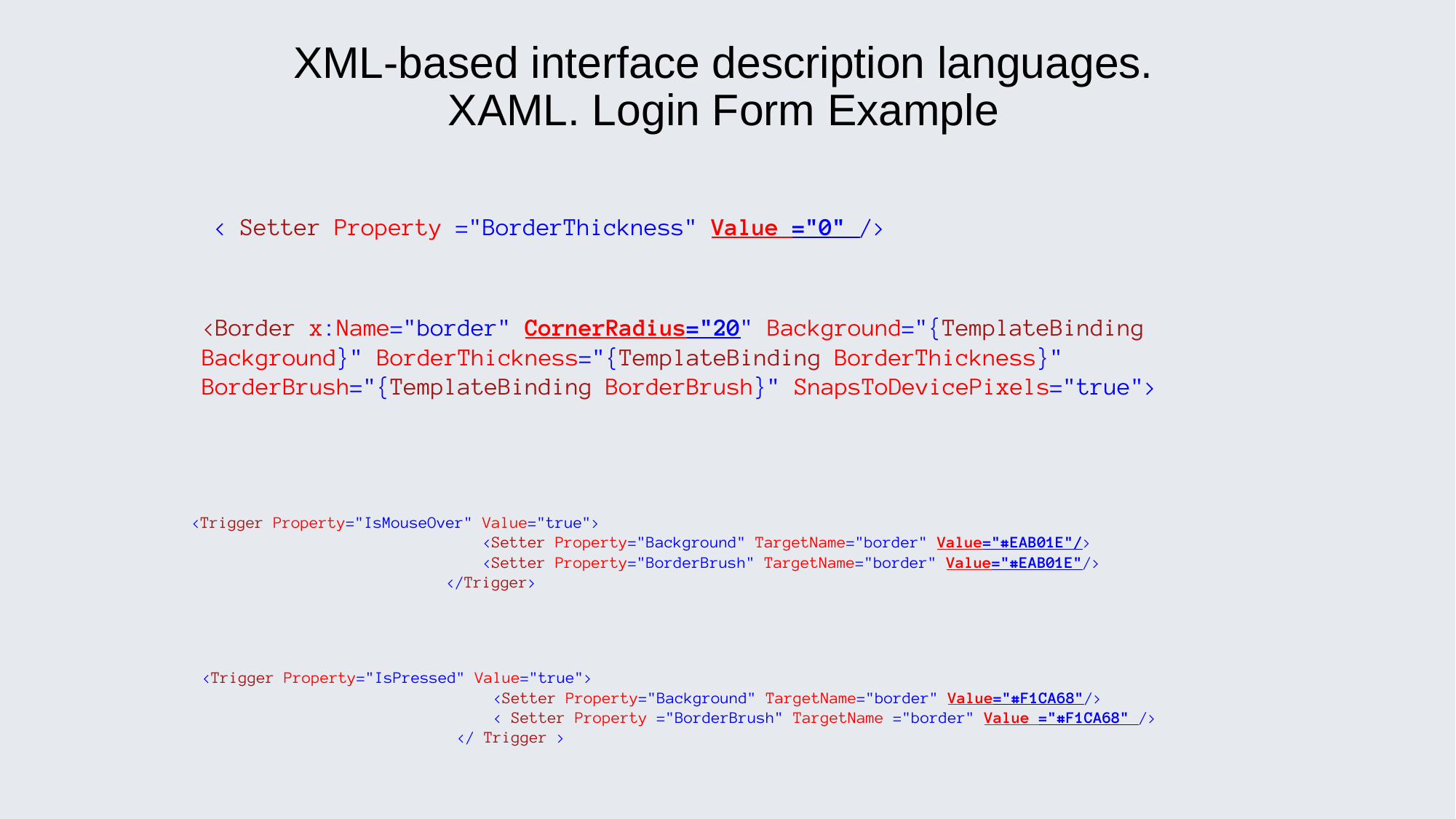

# XML-based interface description languages. XAML. Login Form Example
< Setter Property ="BorderThickness" Value ="0" />
<Border x:Name="border" CornerRadius="20" Background="{TemplateBinding Background}" BorderThickness="{TemplateBinding BorderThickness}" BorderBrush="{TemplateBinding BorderBrush}" SnapsToDevicePixels="true">

<Trigger Property="IsMouseOver" Value="true">
                                <Setter Property="Background" TargetName="border" Value="#EAB01E"/>
                                <Setter Property="BorderBrush" TargetName="border" Value="#EAB01E"/>
                            </Trigger>
<Trigger Property="IsPressed" Value="true">
                                <Setter Property="Background" TargetName="border" Value="#F1CA68"/>
                                < Setter Property ="BorderBrush" TargetName ="border" Value ="#F1CA68" />
                            </ Trigger >